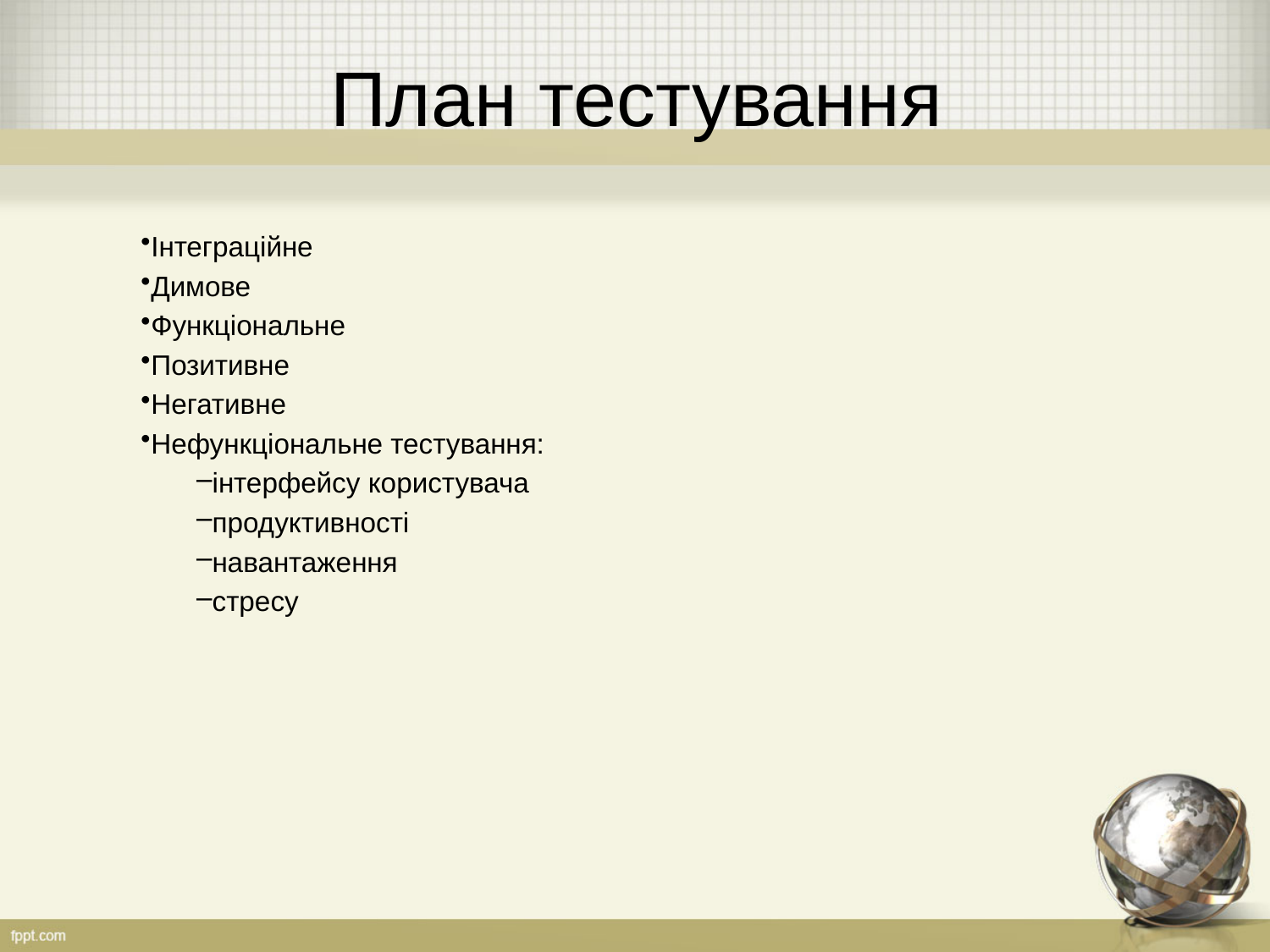

# План тестування
Інтеграційне
Димове
Функціональне
Позитивне
Негативне
Нефункціональне тестування:
інтерфейсу користувача
продуктивності
навантаження
стресу